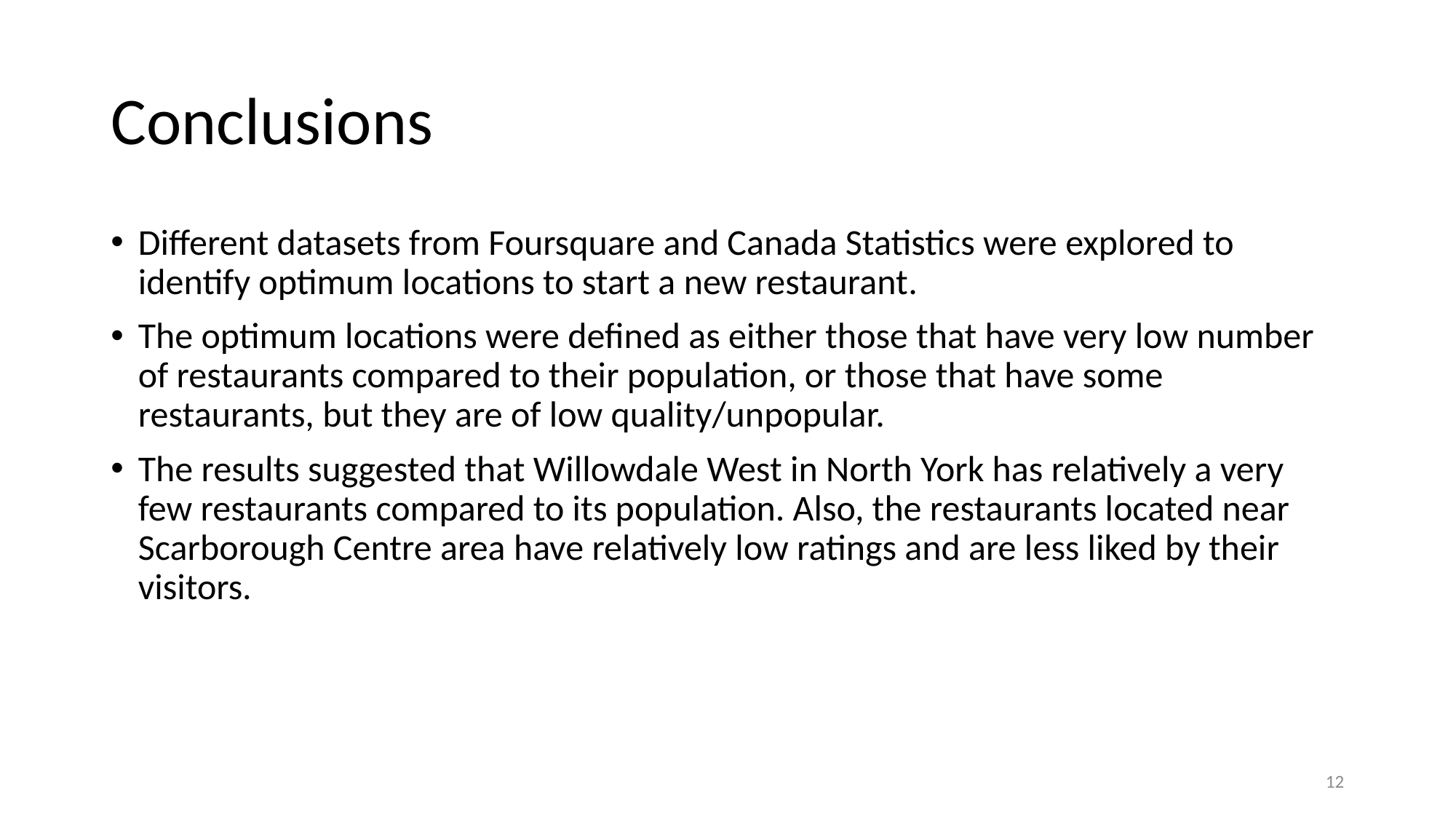

# Conclusions
Different datasets from Foursquare and Canada Statistics were explored to identify optimum locations to start a new restaurant.
The optimum locations were defined as either those that have very low number of restaurants compared to their population, or those that have some restaurants, but they are of low quality/unpopular.
The results suggested that Willowdale West in North York has relatively a very few restaurants compared to its population. Also, the restaurants located near Scarborough Centre area have relatively low ratings and are less liked by their visitors.
12